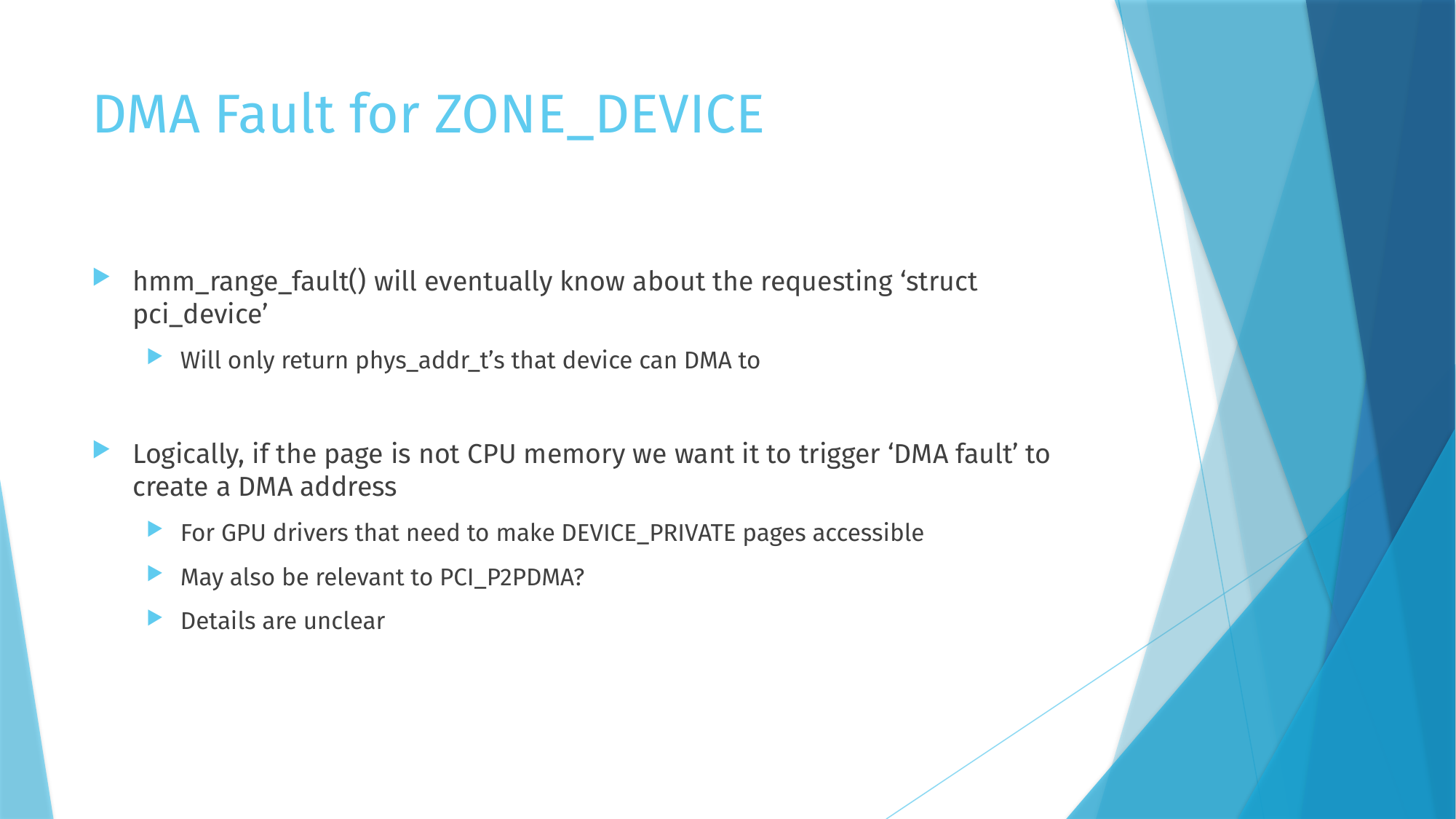

# DMA Fault for ZONE_DEVICE
hmm_range_fault() will eventually know about the requesting ‘struct pci_device’
Will only return phys_addr_t’s that device can DMA to

Logically, if the page is not CPU memory we want it to trigger ‘DMA fault’ to create a DMA address
For GPU drivers that need to make DEVICE_PRIVATE pages accessible
May also be relevant to PCI_P2PDMA?
Details are unclear